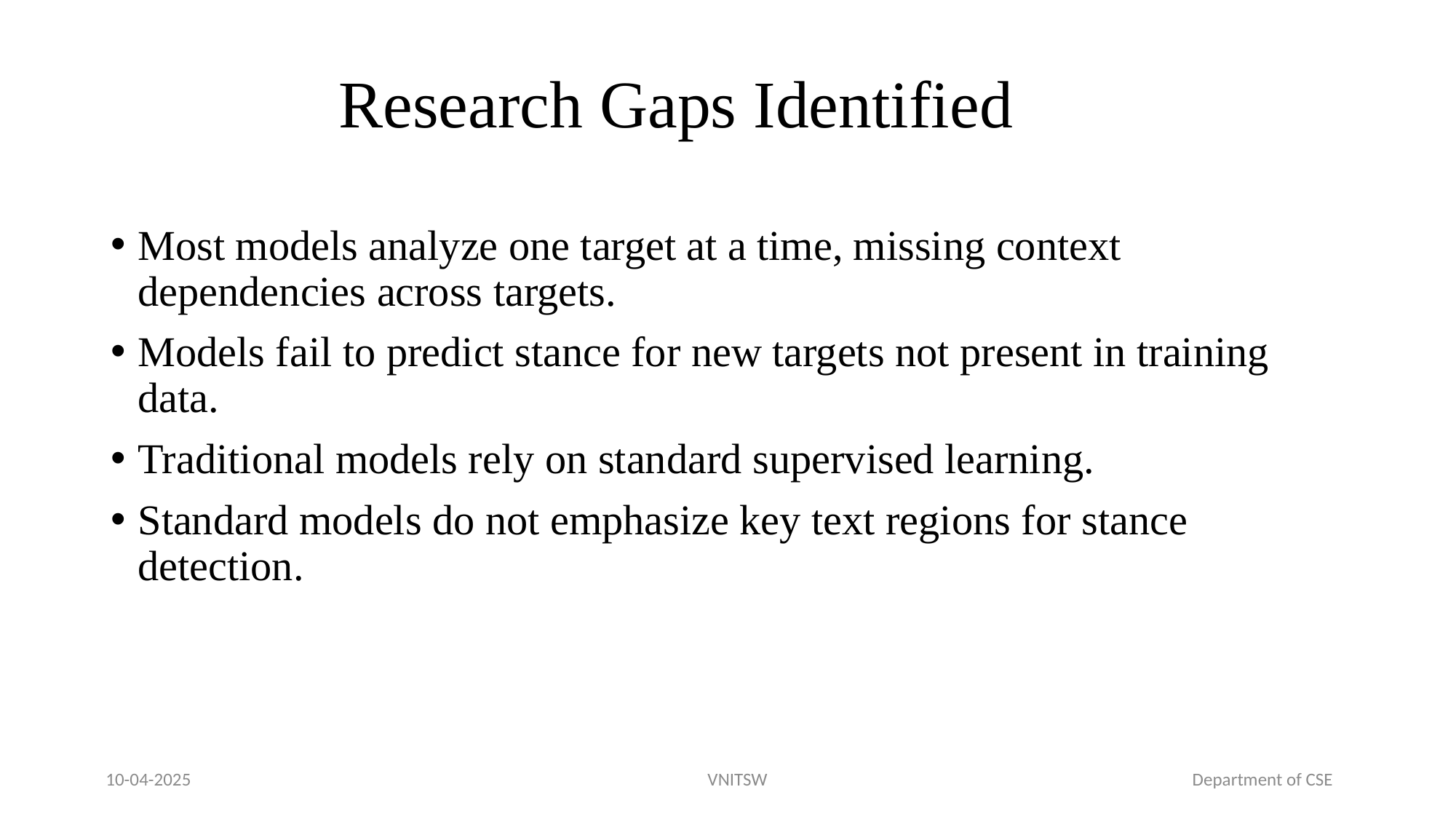

Research Gaps Identified
Most models analyze one target at a time, missing context dependencies across targets.
Models fail to predict stance for new targets not present in training data.
Traditional models rely on standard supervised learning.
Standard models do not emphasize key text regions for stance detection.

10-04-2025                                                                                                                            VNITSW                                                                                                      Department of CSE